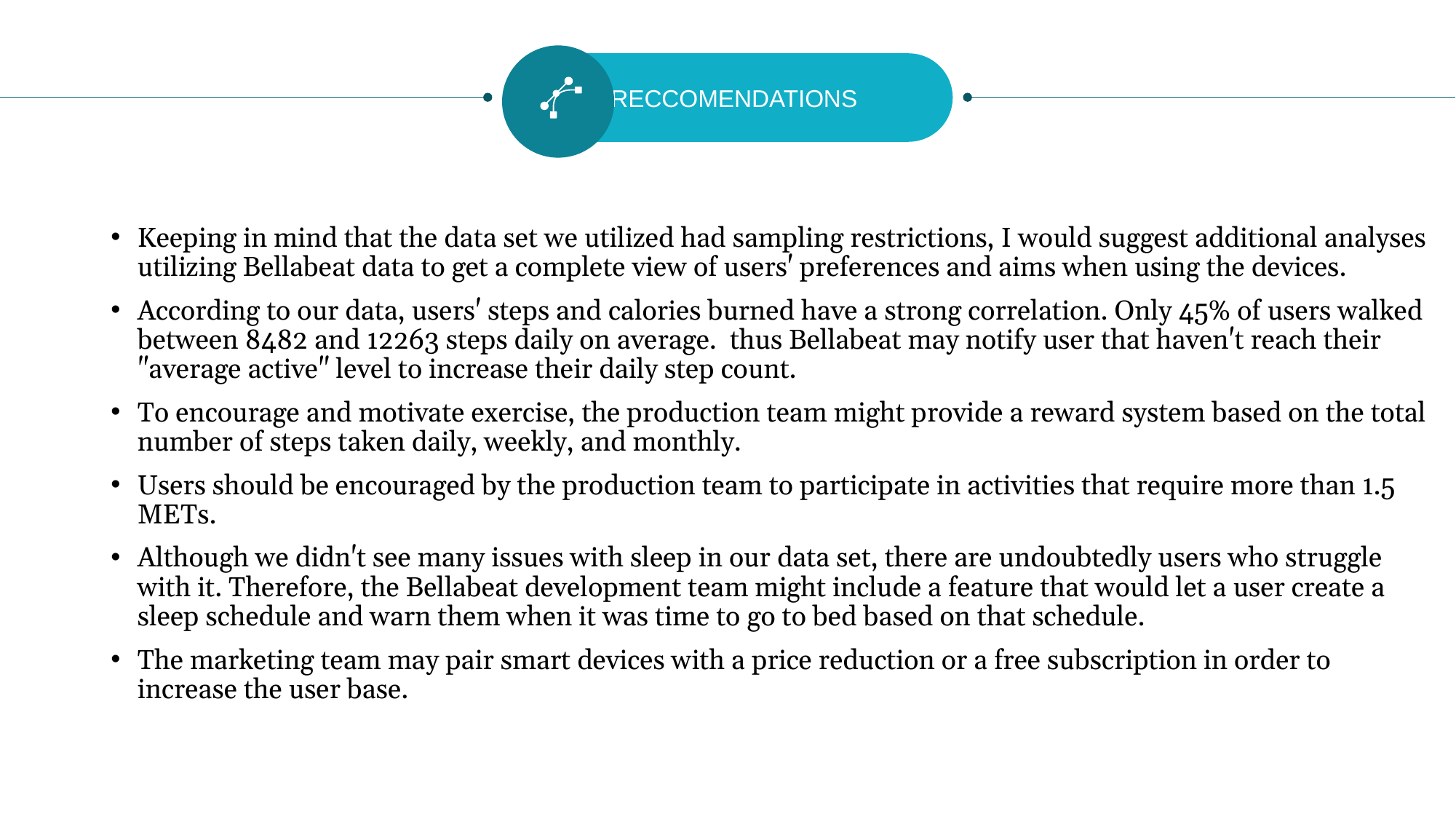

RECCOMENDATIONS

Keeping in mind that the data set we utilized had sampling restrictions, I would suggest additional analyses utilizing Bellabeat data to get a complete view of users' preferences and aims when using the devices.
According to our data, users' steps and calories burned have a strong correlation. Only 45% of users walked between 8482 and 12263 steps daily on average.  thus Bellabeat may notify user that haven't reach their "average active" level to increase their daily step count.
To encourage and motivate exercise, the production team might provide a reward system based on the total number of steps taken daily, weekly, and monthly.
Users should be encouraged by the production team to participate in activities that require more than 1.5 METs.
Although we didn't see many issues with sleep in our data set, there are undoubtedly users who struggle with it. Therefore, the Bellabeat development team might include a feature that would let a user create a sleep schedule and warn them when it was time to go to bed based on that schedule.
The marketing team may pair smart devices with a price reduction or a free subscription in order to increase the user base.